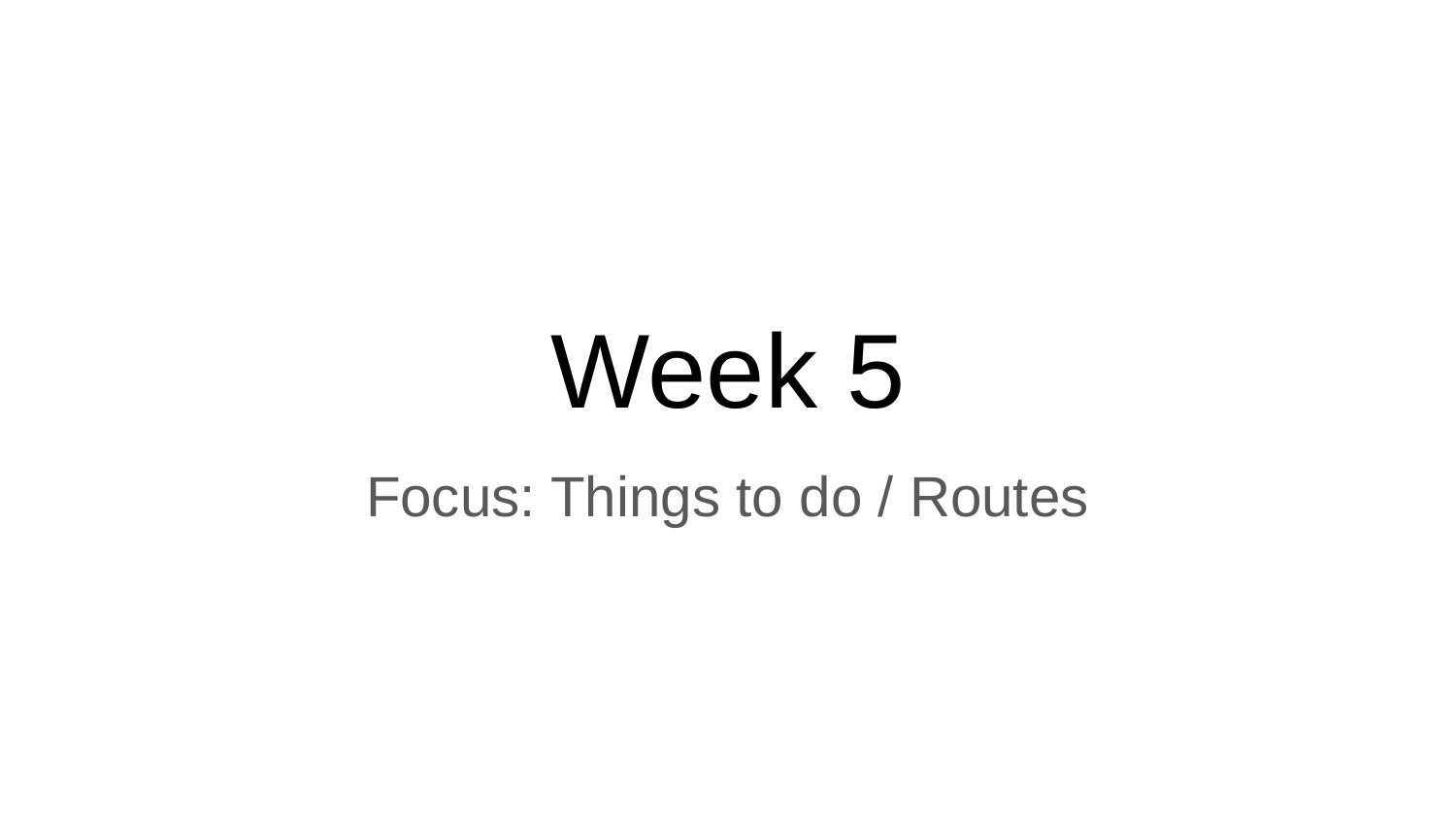

# Week 5
Focus: Things to do / Routes